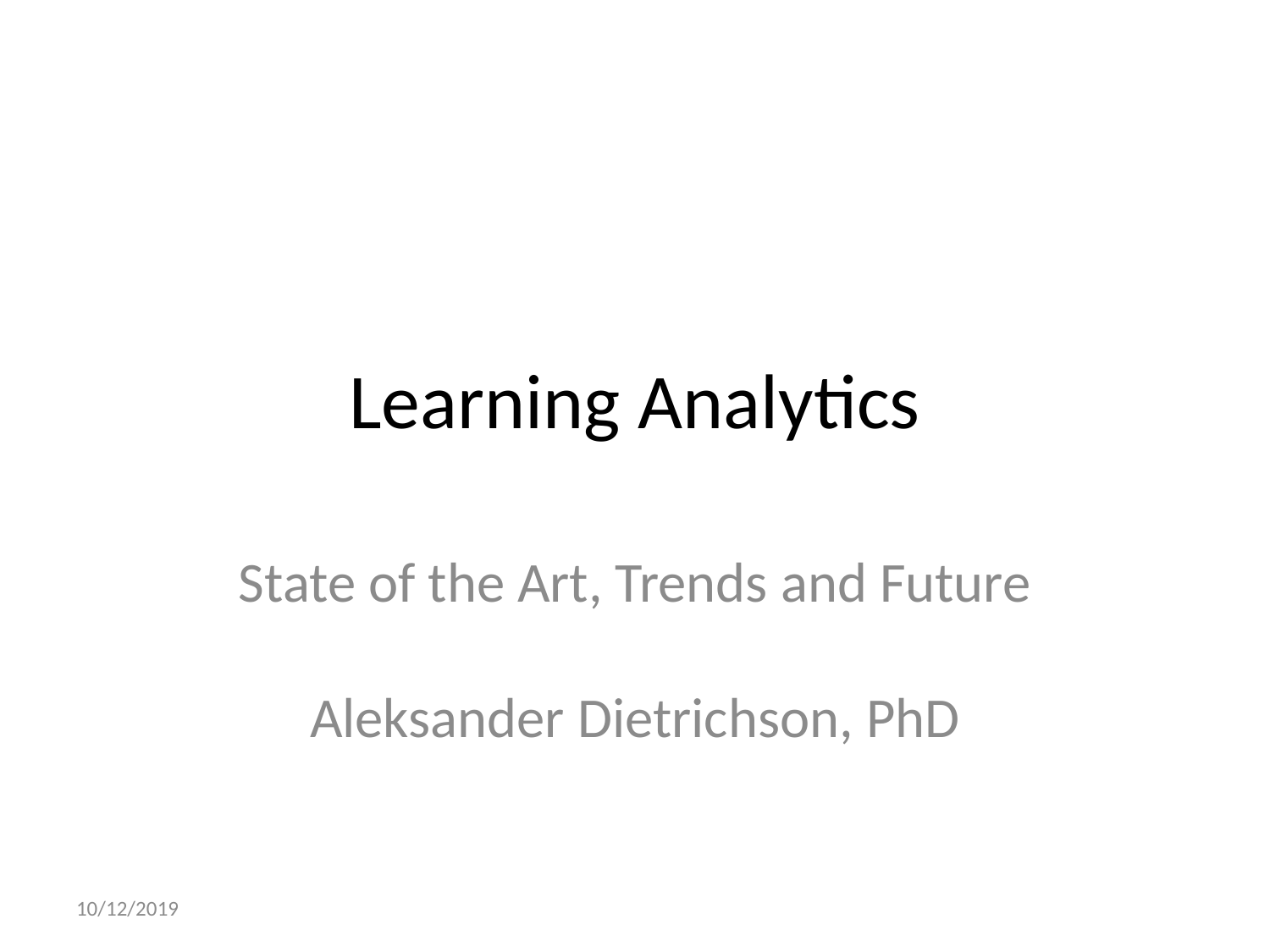

# Learning Analytics
State of the Art, Trends and Future
Aleksander Dietrichson, PhD
10/12/2019